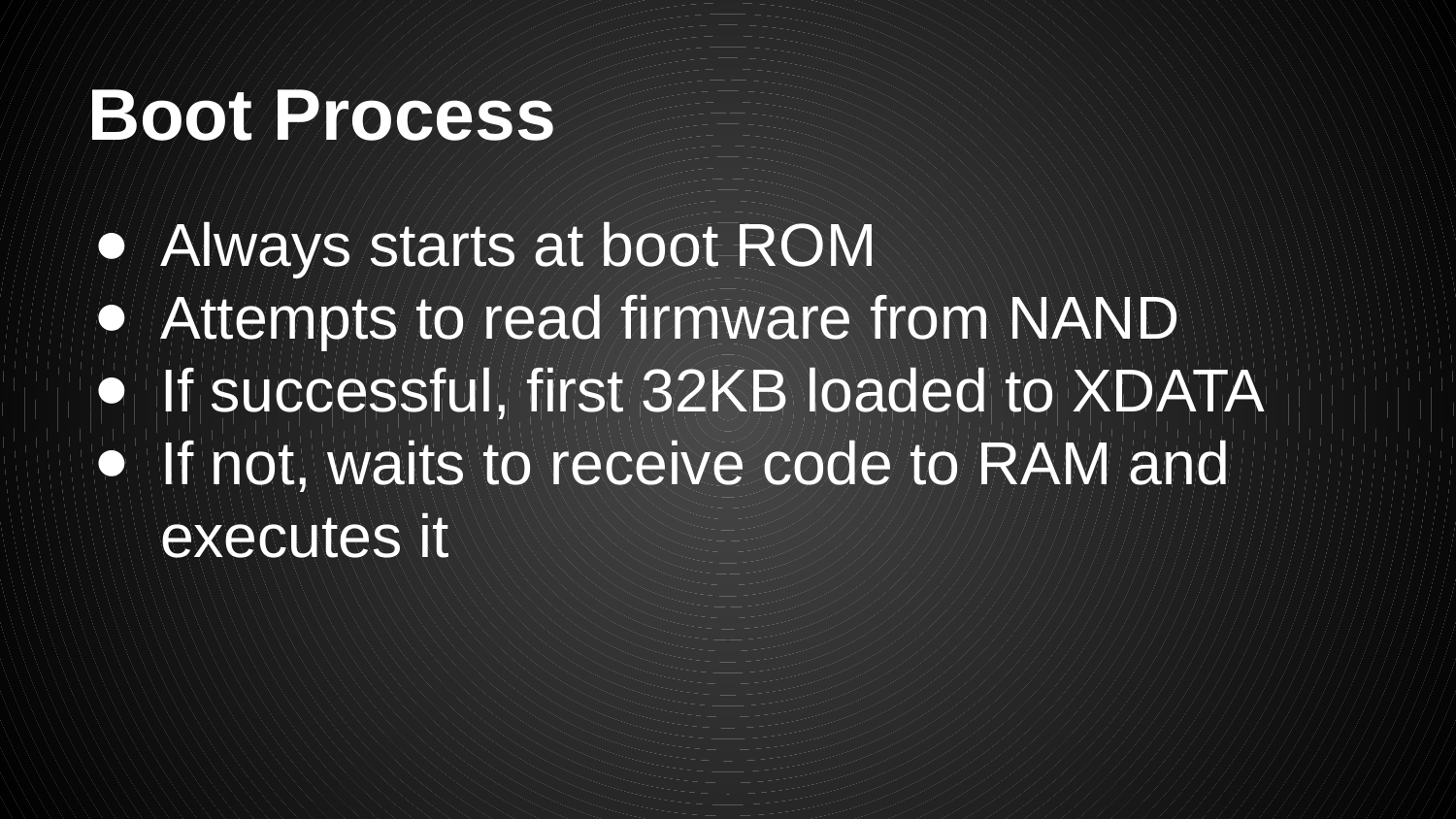

# Boot Process
Always starts at boot ROM
Attempts to read firmware from NAND
If successful, first 32KB loaded to XDATA
If not, waits to receive code to RAM and executes it